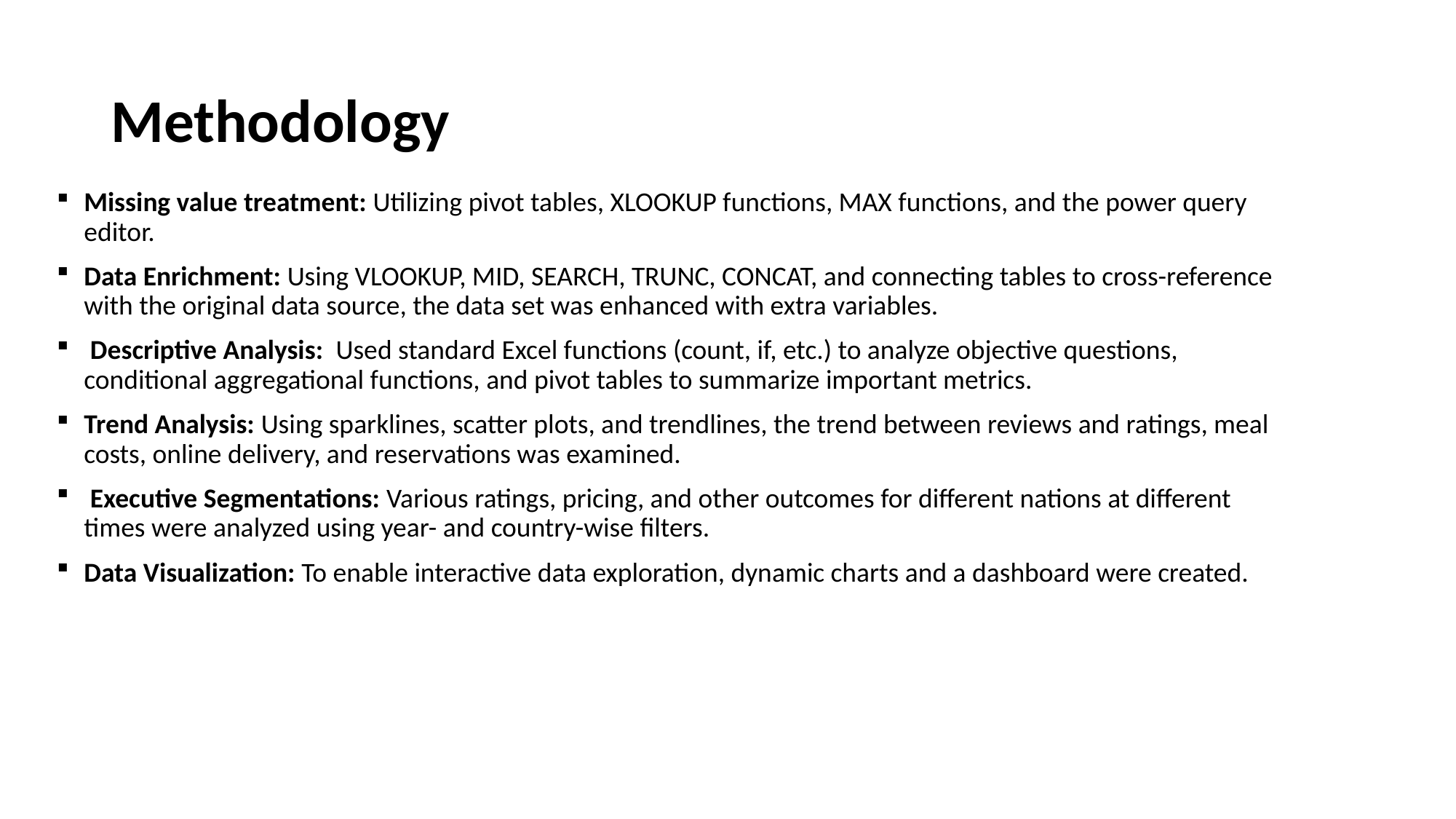

# Methodology
Missing value treatment: Utilizing pivot tables, XLOOKUP functions, MAX functions, and the power query editor.
Data Enrichment: Using VLOOKUP, MID, SEARCH, TRUNC, CONCAT, and connecting tables to cross-reference with the original data source, the data set was enhanced with extra variables.
 Descriptive Analysis:  Used standard Excel functions (count, if, etc.) to analyze objective questions, conditional aggregational functions, and pivot tables to summarize important metrics.
Trend Analysis: Using sparklines, scatter plots, and trendlines, the trend between reviews and ratings, meal costs, online delivery, and reservations was examined.
 Executive Segmentations: Various ratings, pricing, and other outcomes for different nations at different times were analyzed using year- and country-wise filters.
Data Visualization: To enable interactive data exploration, dynamic charts and a dashboard were created.